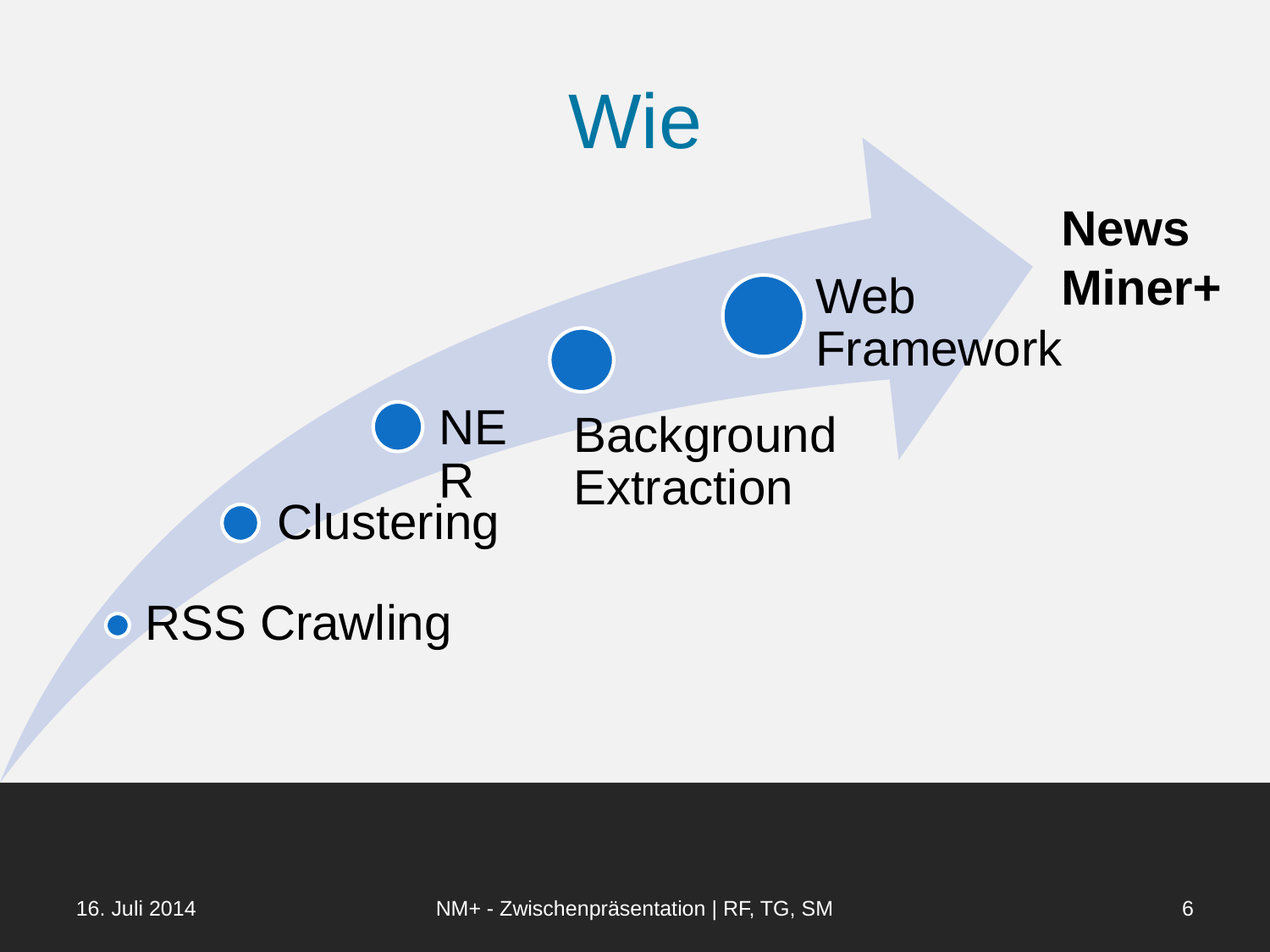

Wie

News
Miner+
Web
Framework

NER
Background
Extraction
Clustering

RSS Crawling

16. Juli 2014
NM+ - Zwischenpräsentation | RF, TG, SM
6